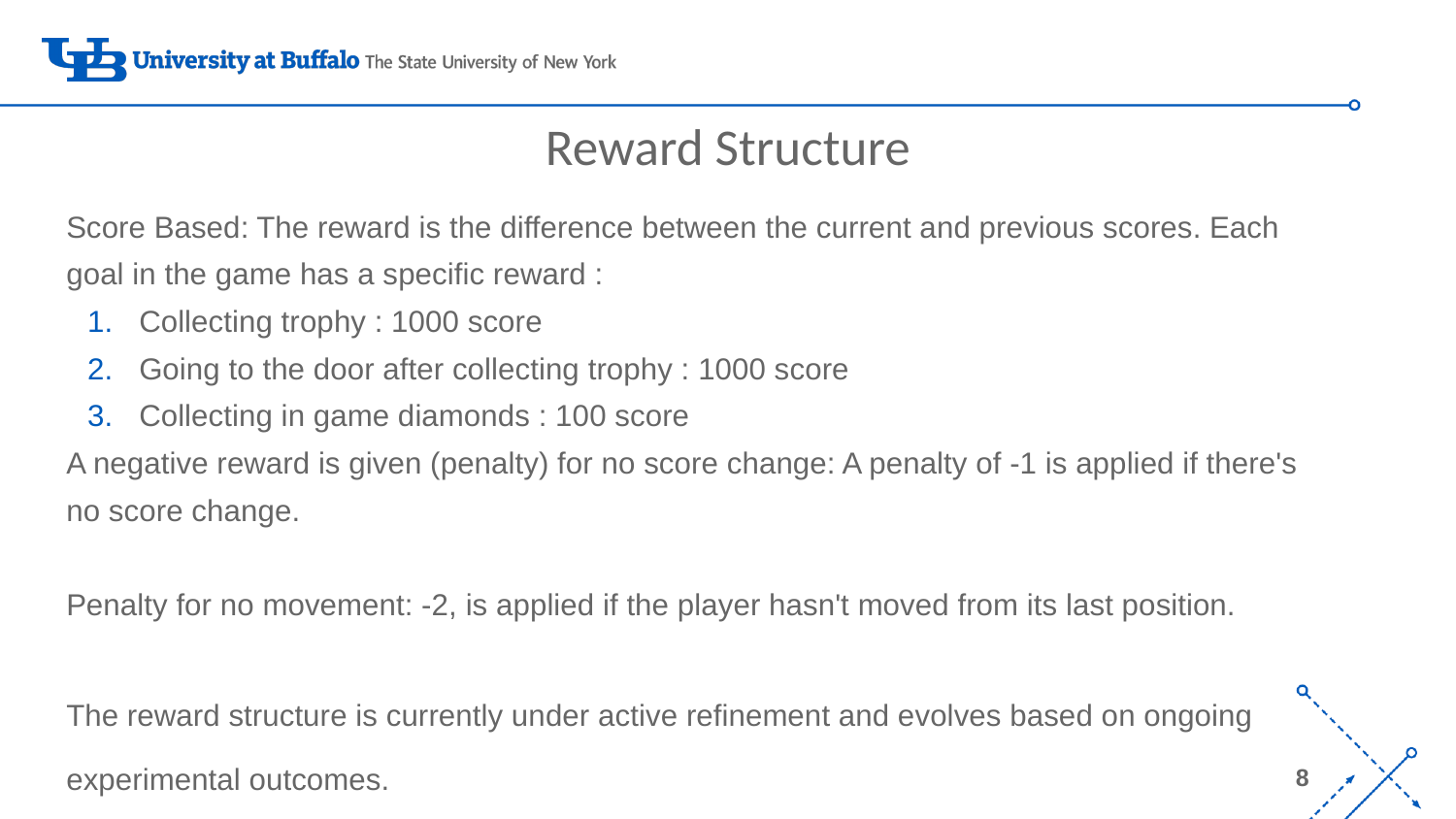

# Reward Structure
Score Based: The reward is the difference between the current and previous scores. Each goal in the game has a specific reward :
Collecting trophy : 1000 score
Going to the door after collecting trophy : 1000 score
Collecting in game diamonds : 100 score
A negative reward is given (penalty) for no score change: A penalty of -1 is applied if there's no score change.

Penalty for no movement: -2, is applied if the player hasn't moved from its last position.

The reward structure is currently under active refinement and evolves based on ongoing experimental outcomes.